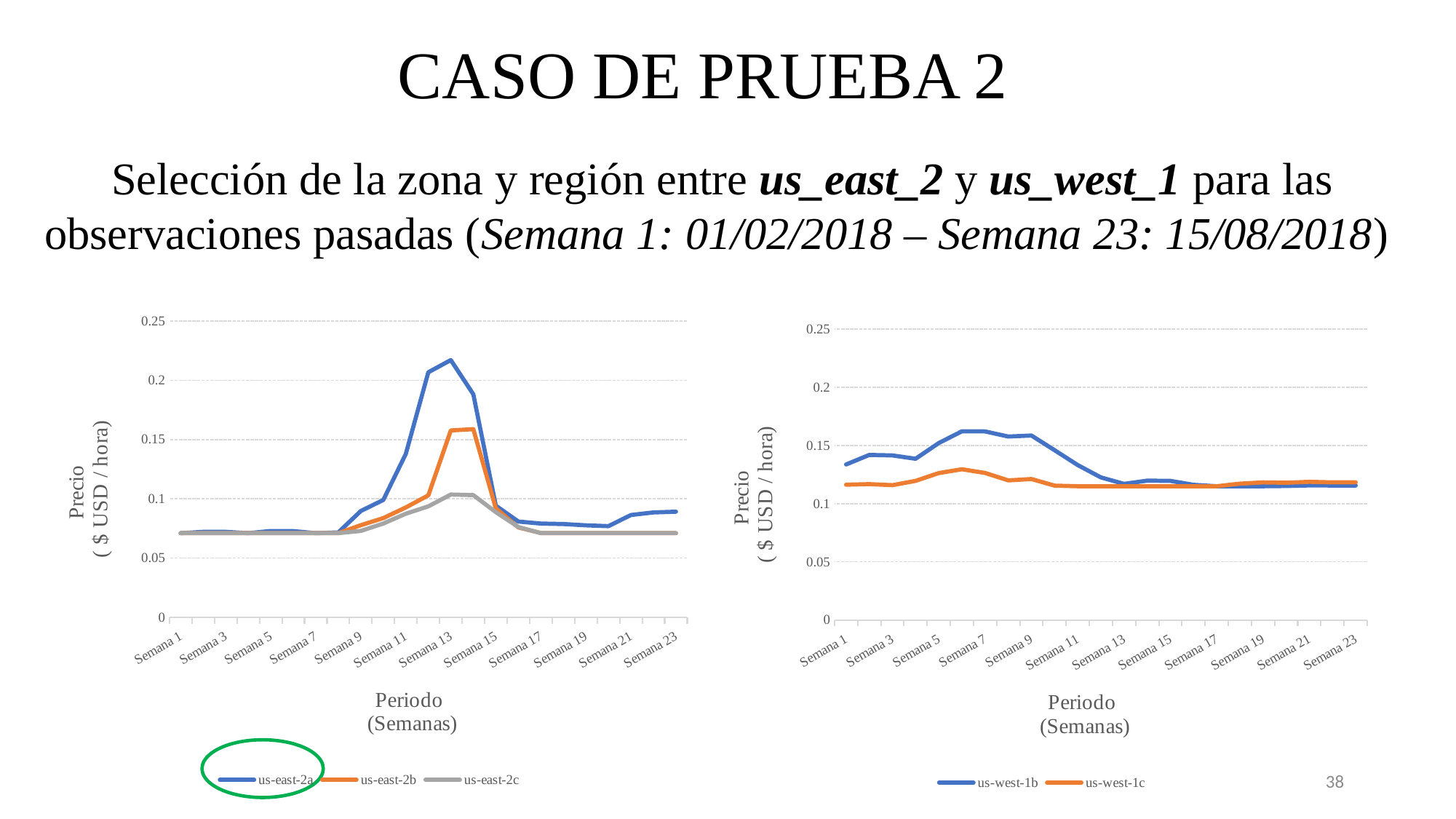

CASO DE PRUEBA 2

Selección de la zona y región entre us_east_2 y us_west_1 para las observaciones pasadas (Semana 1: 01/02/2018 – Semana 23: 15/08/2018)

### Chart

| Category | us-east-2a | us-east-2b | us-east-2c |
|---|---|---|---|
| Semana 1 | 0.071 | 0.071 | 0.071 |
| Semana 2 | 0.0721 | 0.071 | 0.071 |
| Semana 3 | 0.0721 | 0.071 | 0.071 |
| Semana 4 | 0.071 | 0.071 | 0.071 |
| Semana 5 | 0.0728 | 0.071 | 0.071 |
| Semana 6 | 0.0727 | 0.071 | 0.071 |
| Semana 7 | 0.071 | 0.071 | 0.071 |
| Semana 8 | 0.0716 | 0.071 | 0.071 |
| Semana 9 | 0.0897 | 0.0777 | 0.0729 |
| Semana 10 | 0.099 | 0.0837 | 0.0791 |
| Semana 11 | 0.1379 | 0.0927 | 0.0874 |
| Semana 12 | 0.2068 | 0.1029 | 0.0936 |
| Semana 13 | 0.2171 | 0.1577 | 0.1036 |
| Semana 14 | 0.1882 | 0.1588 | 0.1031 |
| Semana 15 | 0.0942 | 0.0919 | 0.0887 |
| Semana 16 | 0.0808 | 0.0758 | 0.0762 |
| Semana 17 | 0.0791 | 0.0711 | 0.071 |
| Semana 18 | 0.0787 | 0.0711 | 0.071 |
| Semana 19 | 0.0776 | 0.071 | 0.071 |
| Semana 20 | 0.0769 | 0.071 | 0.071 |
| Semana 21 | 0.0863 | 0.071 | 0.071 |
| Semana 22 | 0.0885 | 0.071 | 0.071 |
| Semana 23 | 0.0891 | 0.071 | 0.071 |

### Chart

| Category | us-west-1b | us-west-1c |
|---|---|---|
| Semana 1 | 0.1337 | 0.1163 |
| Semana 2 | 0.1419 | 0.1168 |
| Semana 3 | 0.1415 | 0.1159 |
| Semana 4 | 0.1386 | 0.1196 |
| Semana 5 | 0.1521 | 0.1263 |
| Semana 6 | 0.1622 | 0.1296 |
| Semana 7 | 0.1621 | 0.1264 |
| Semana 8 | 0.1577 | 0.12 |
| Semana 9 | 0.1586 | 0.1212 |
| Semana 10 | 0.146 | 0.1155 |
| Semana 11 | 0.1332 | 0.115 |
| Semana 12 | 0.1226 | 0.115 |
| Semana 13 | 0.117 | 0.115 |
| Semana 14 | 0.1198 | 0.115 |
| Semana 15 | 0.1196 | 0.115 |
| Semana 16 | 0.1162 | 0.115 |
| Semana 17 | 0.115 | 0.115 |
| Semana 18 | 0.115 | 0.1172 |
| Semana 19 | 0.115 | 0.1183 |
| Semana 20 | 0.1152 | 0.118 |
| Semana 21 | 0.1157 | 0.1188 |
| Semana 22 | 0.1156 | 0.1183 |
| Semana 23 | 0.1156 | 0.1184 |
38